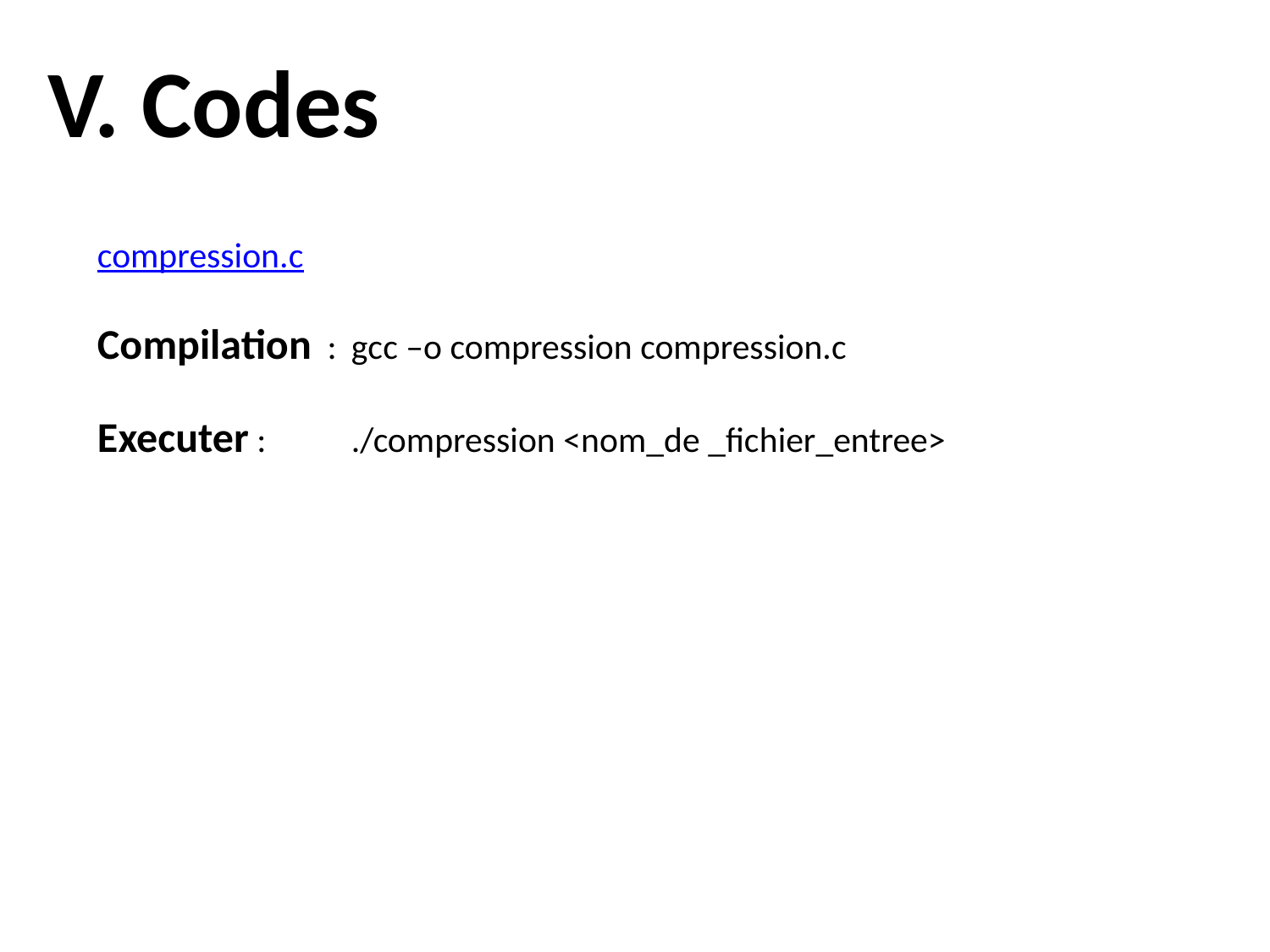

V. Codes

compression.c

Compilation  : 	gcc –o compression compression.c

Executer :	./compression <nom_de _fichier_entree>